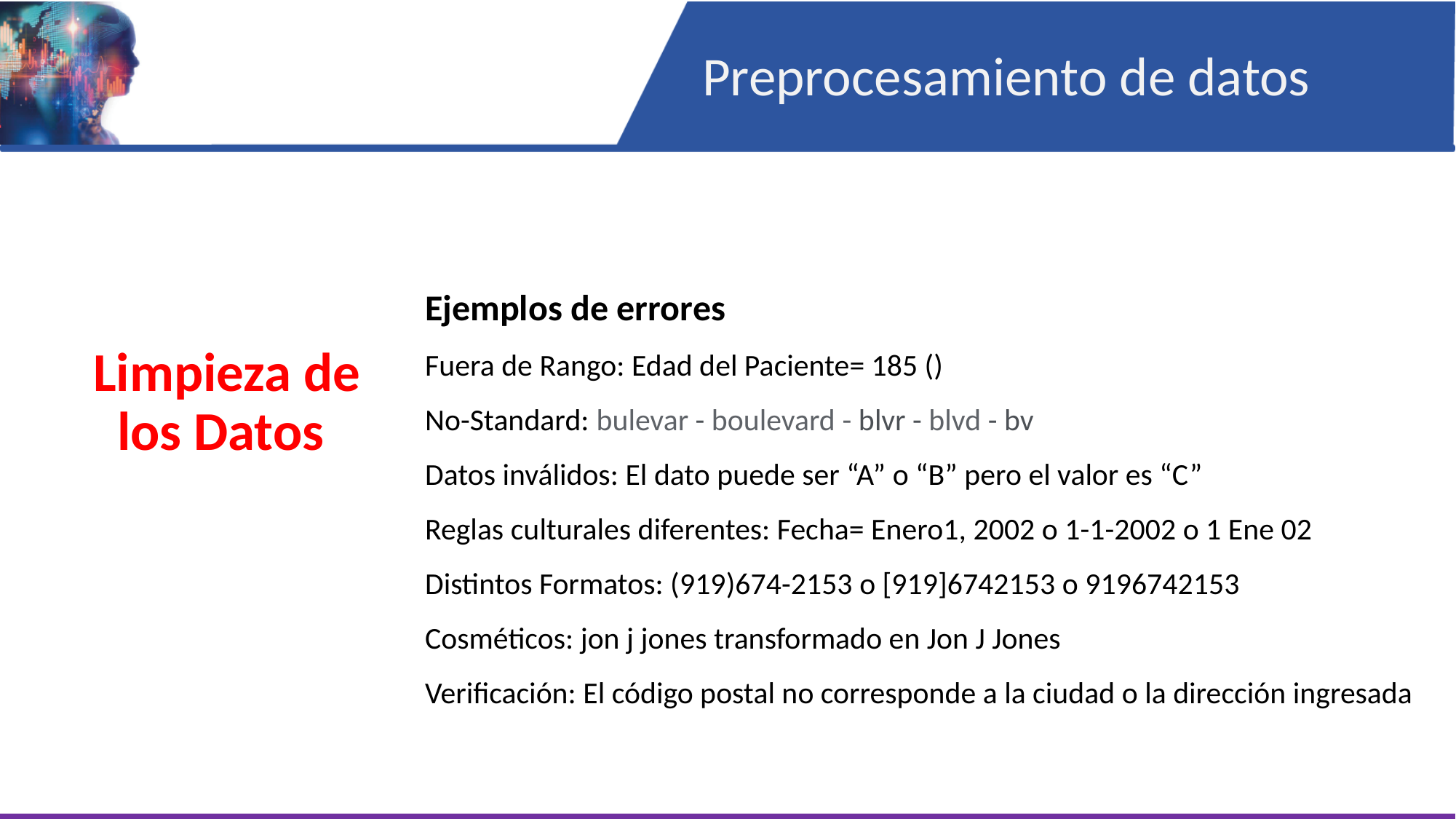

Preprocesamiento de datos
Ejemplos de errores
Fuera de Rango: Edad del Paciente= 185 ()
No-Standard: bulevar - boulevard - blvr - blvd - bv
Datos inválidos: El dato puede ser “A” o “B” pero el valor es “C”
Reglas culturales diferentes: Fecha= Enero1, 2002 o 1-1-2002 o 1 Ene 02
Distintos Formatos: (919)674-2153 o [919]6742153 o 9196742153
Cosméticos: jon j jones transformado en Jon J Jones
Verificación: El código postal no corresponde a la ciudad o la dirección ingresada
Limpieza de los Datos